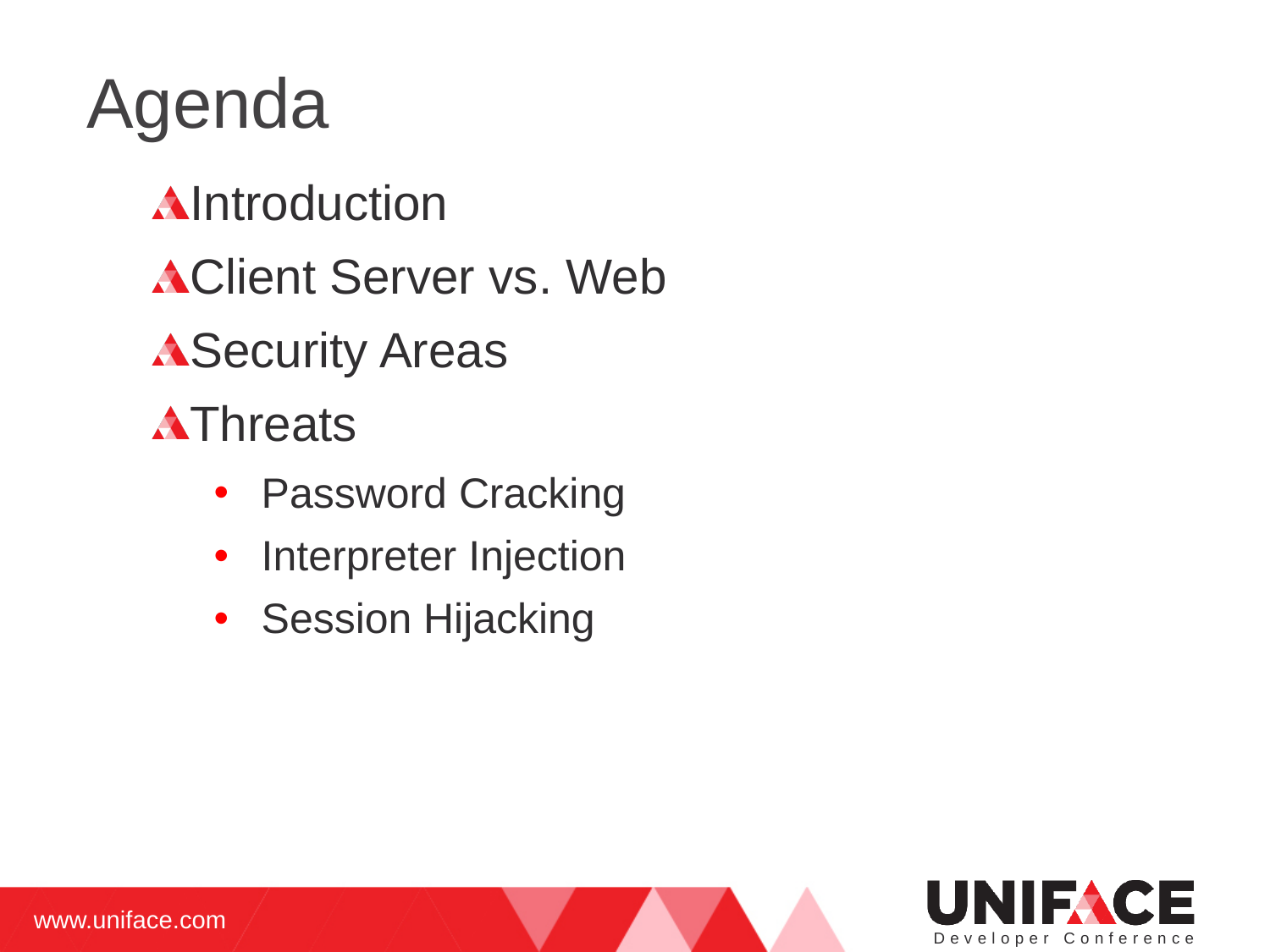

# Agenda
Introduction
Client Server vs. Web
Security Areas
Threats
Password Cracking
Interpreter Injection
Session Hijacking